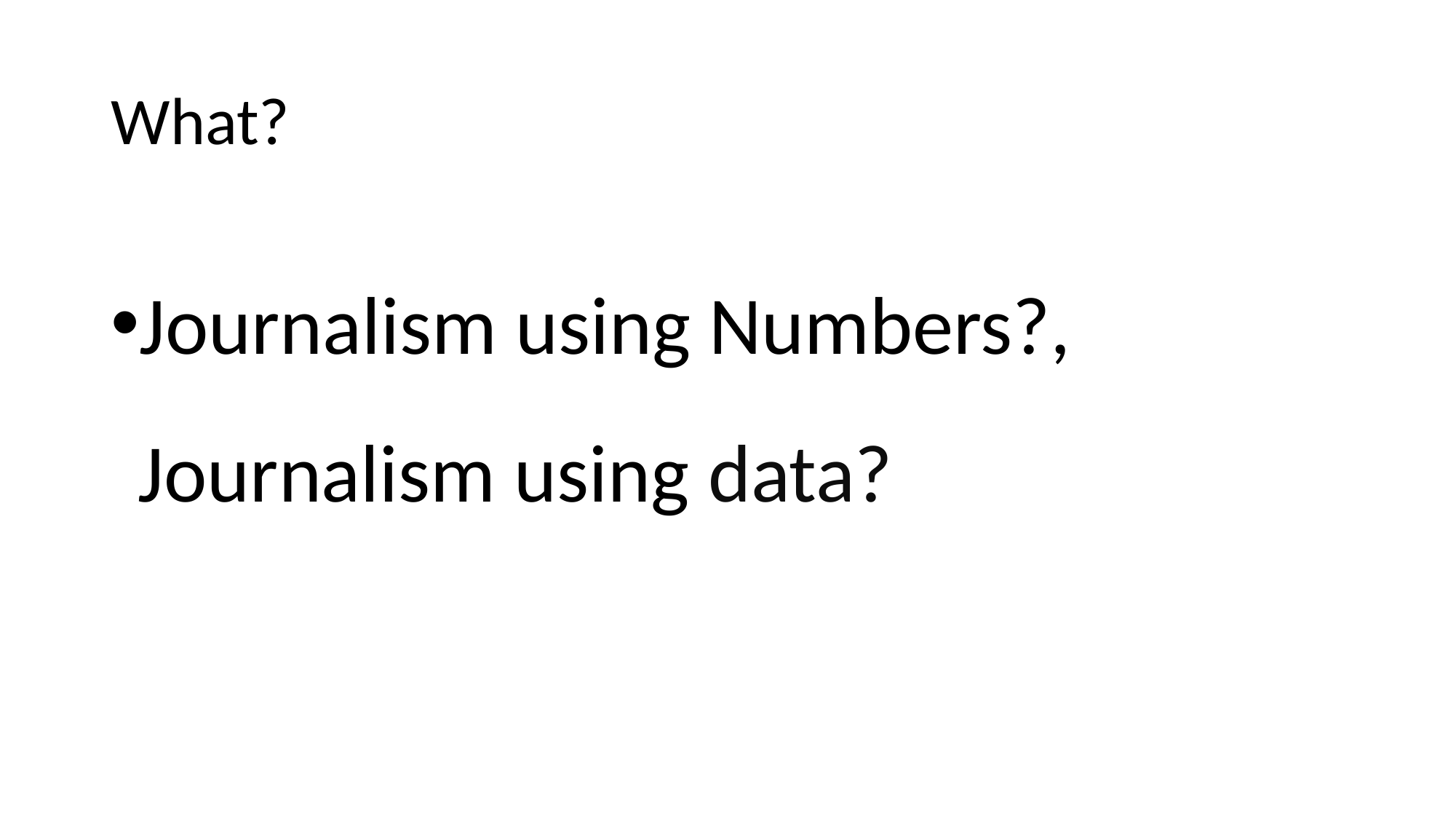

# What?
Journalism using Numbers?, Journalism using data?